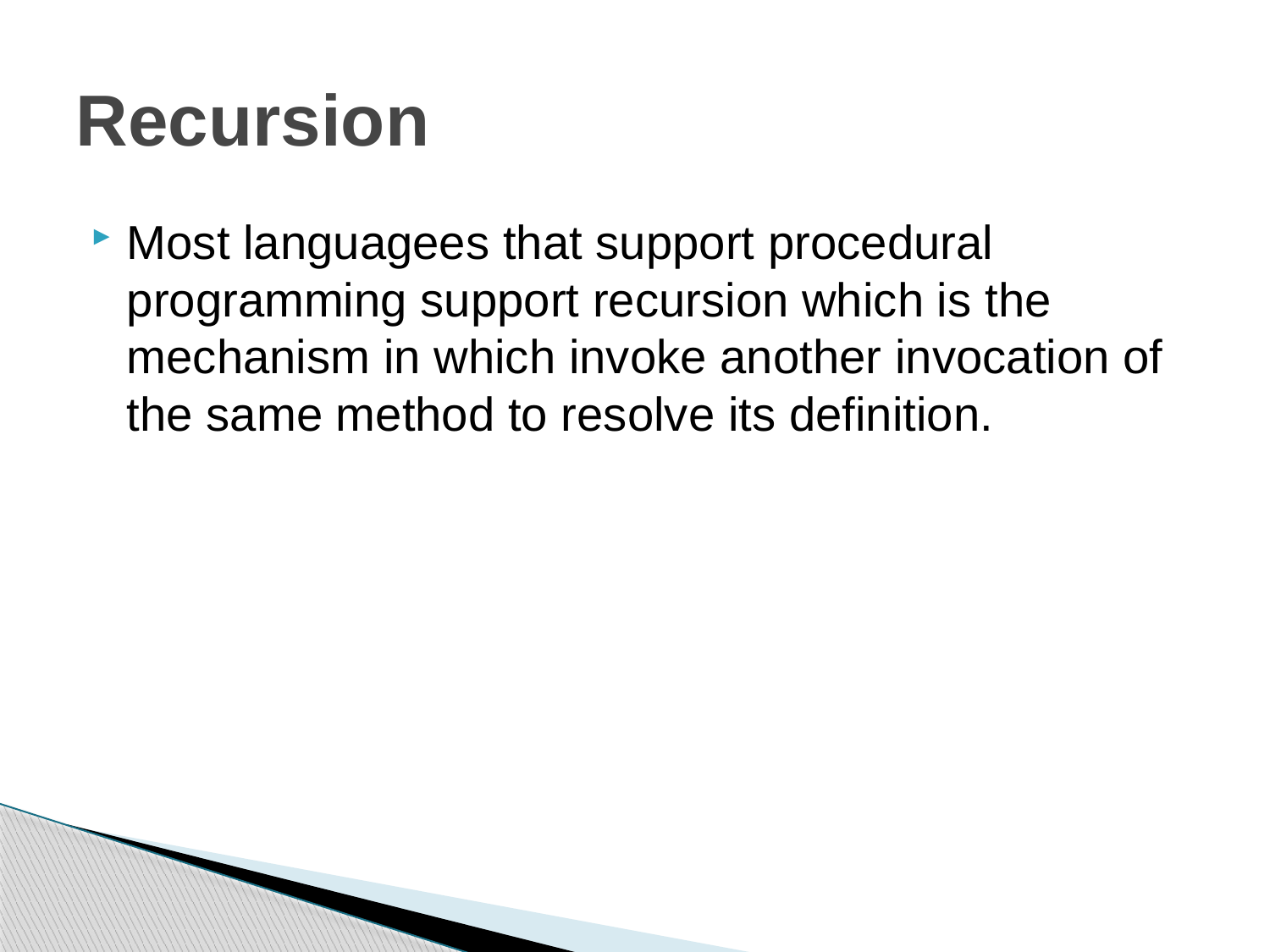

# Recursion
Most languagees that support procedural programming support recursion which is the mechanism in which invoke another invocation of the same method to resolve its definition.